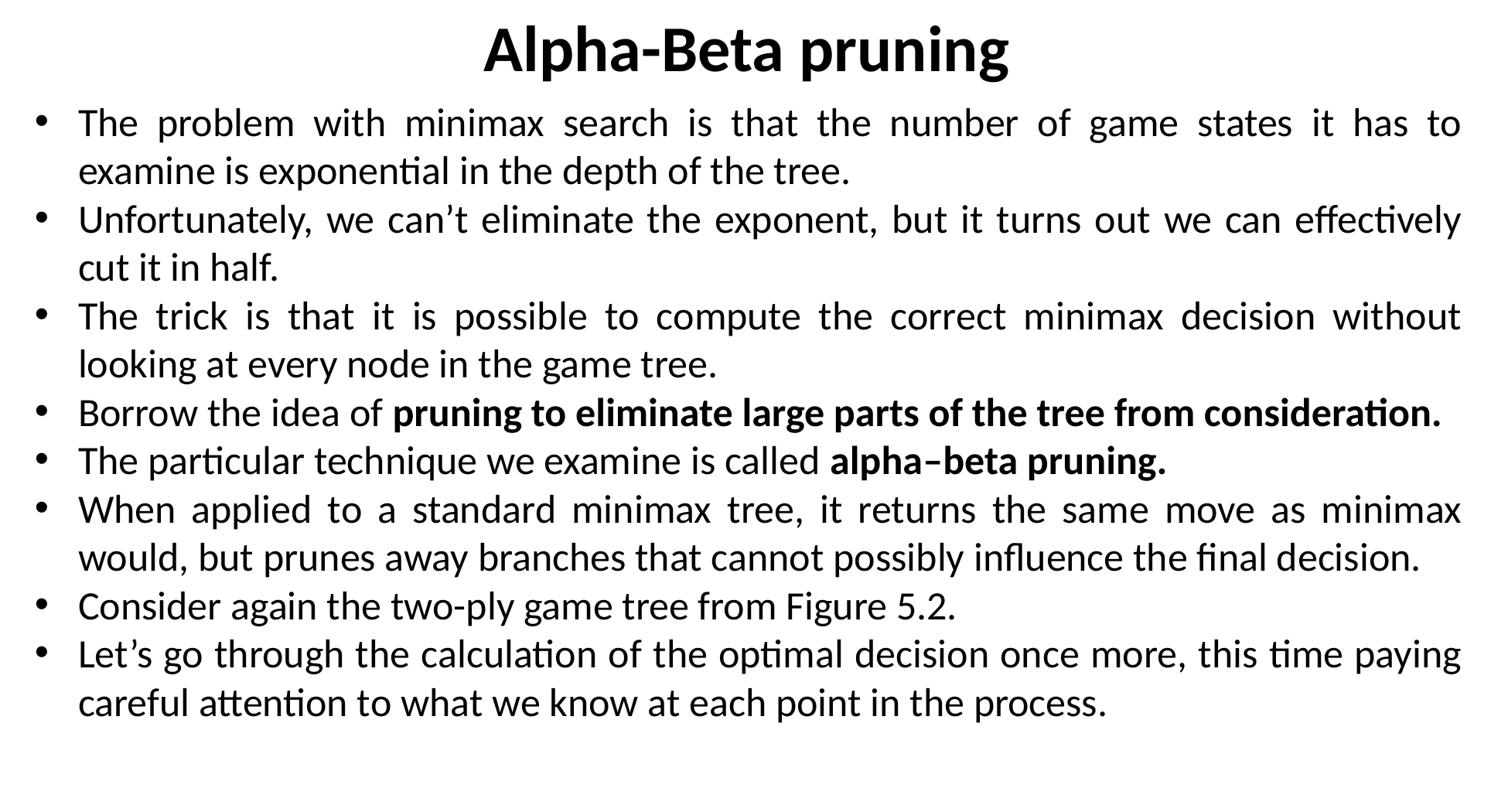

# Alpha-Beta pruning
The problem with minimax search is that the number of game states it has to examine is exponential in the depth of the tree.
Unfortunately, we can’t eliminate the exponent, but it turns out we can effectively cut it in half.
The trick is that it is possible to compute the correct minimax decision without looking at every node in the game tree.
Borrow the idea of pruning to eliminate large parts of the tree from consideration.
The particular technique we examine is called alpha–beta pruning.
When applied to a standard minimax tree, it returns the same move as minimax would, but prunes away branches that cannot possibly influence the final decision.
Consider again the two-ply game tree from Figure 5.2.
Let’s go through the calculation of the optimal decision once more, this time paying careful attention to what we know at each point in the process.